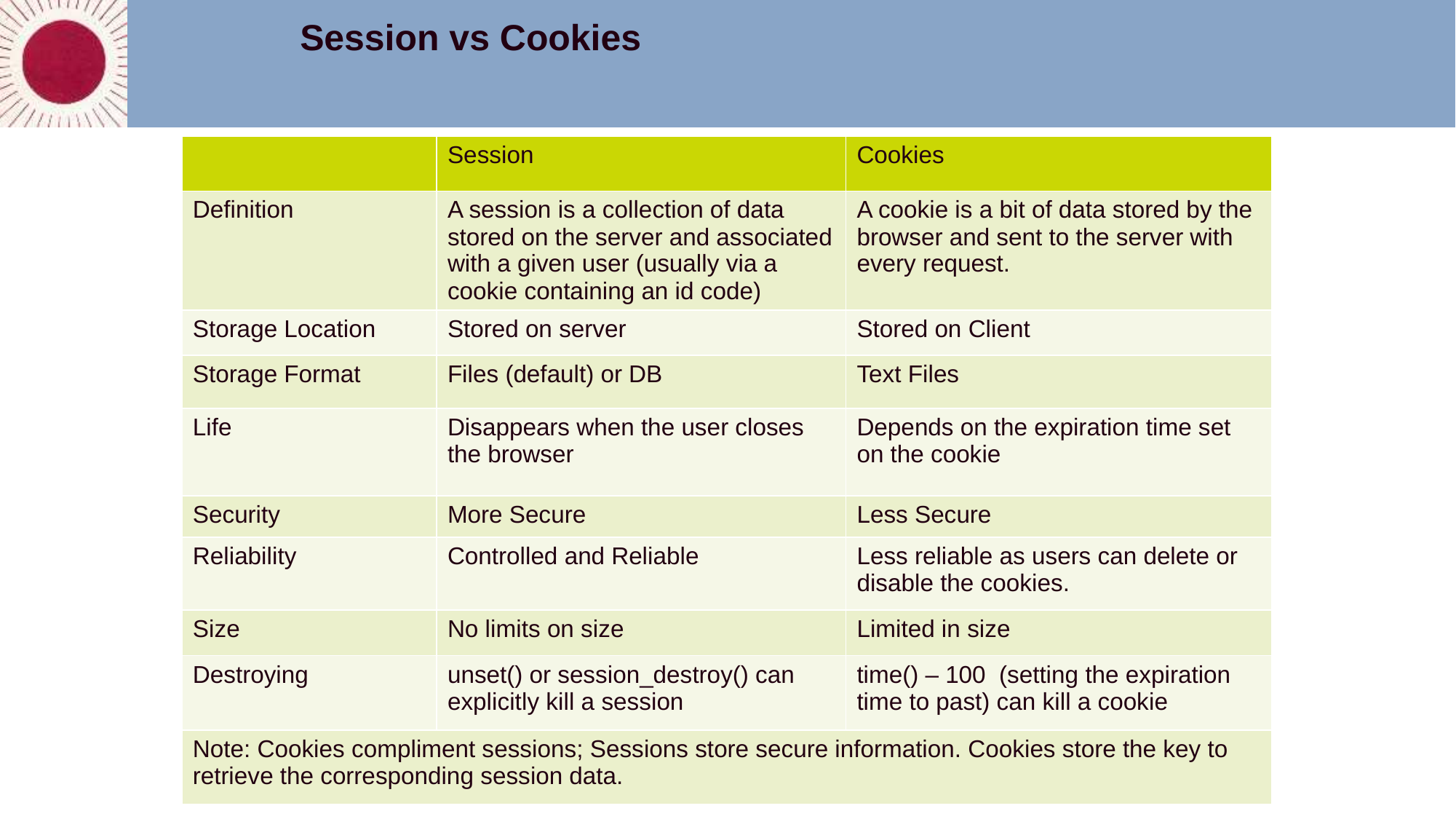

Session vs Cookies
|  | Session | Cookies |
| --- | --- | --- |
| Definition | A session is a collection of data stored on the server and associated with a given user (usually via a cookie containing an id code) | A cookie is a bit of data stored by the browser and sent to the server with every request. |
| Storage Location | Stored on server | Stored on Client |
| Storage Format | Files (default) or DB | Text Files |
| Life | Disappears when the user closes the browser | Depends on the expiration time set on the cookie |
| Security | More Secure | Less Secure |
| Reliability | Controlled and Reliable | Less reliable as users can delete or disable the cookies. |
| Size | No limits on size | Limited in size |
| Destroying | unset() or session\_destroy() can explicitly kill a session | time() – 100 (setting the expiration time to past) can kill a cookie |
| Note: Cookies compliment sessions; Sessions store secure information. Cookies store the key to retrieve the corresponding session data. |  |  |